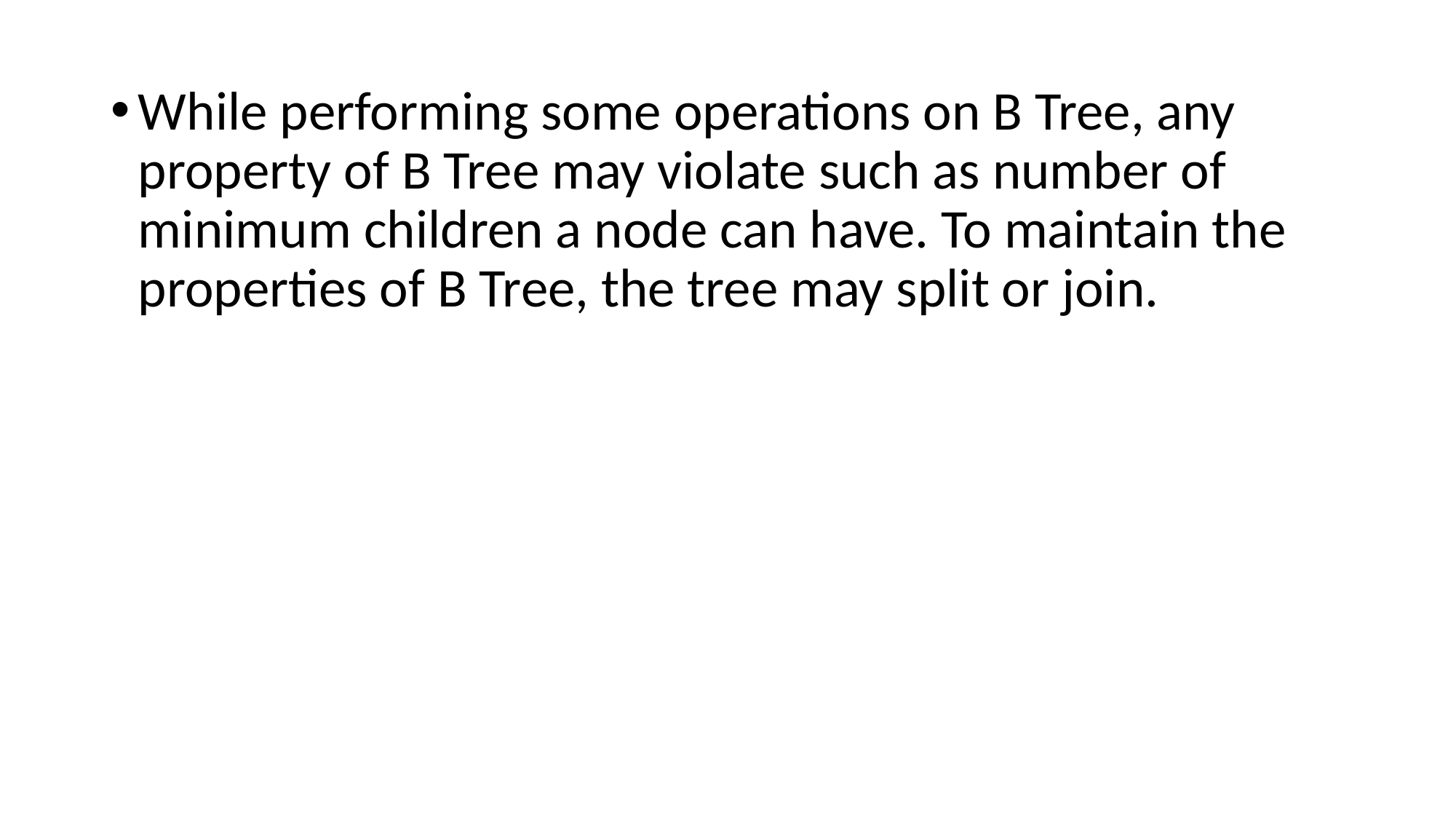

While performing some operations on B Tree, any property of B Tree may violate such as number of minimum children a node can have. To maintain the properties of B Tree, the tree may split or join.